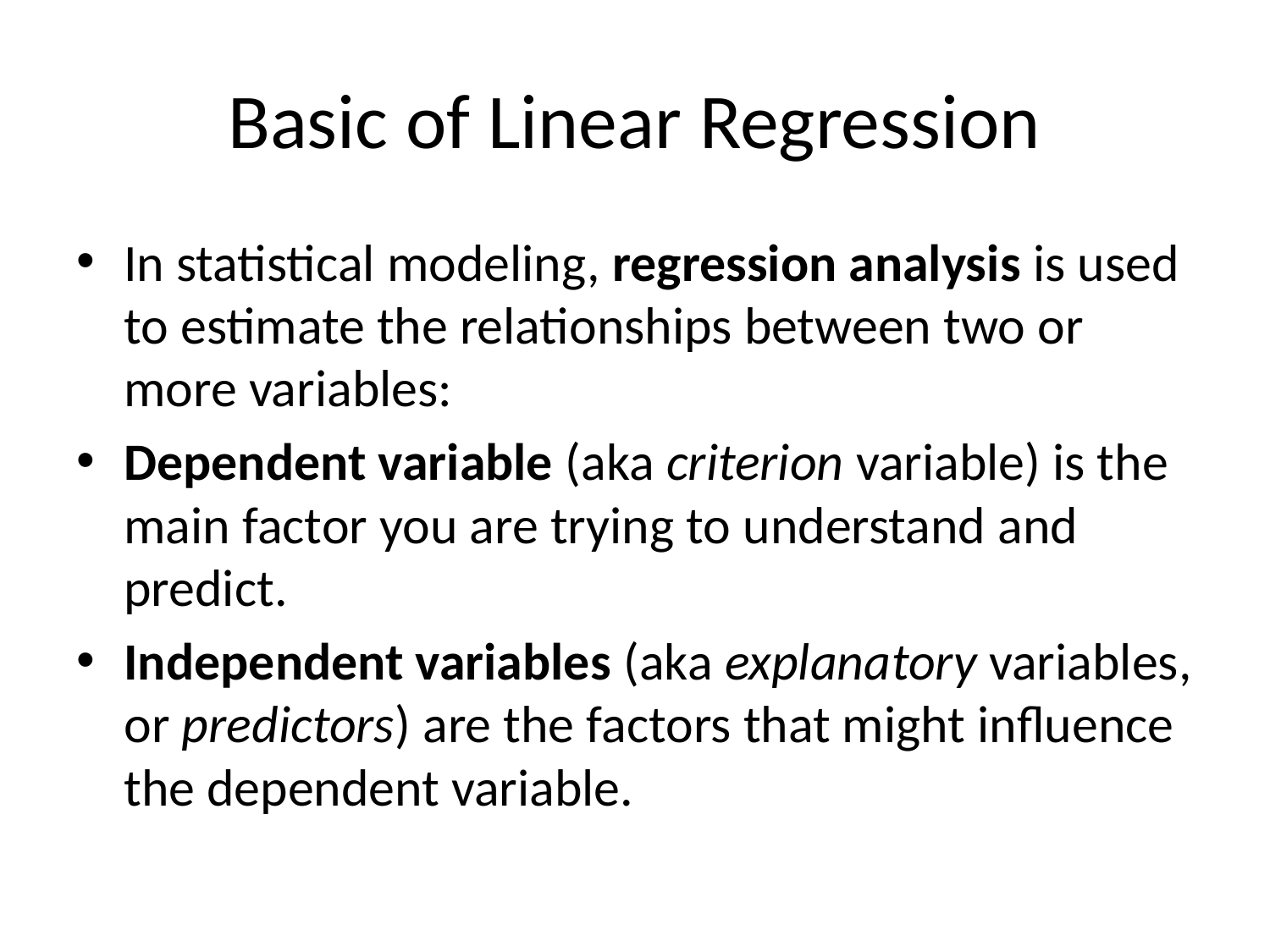

# Basic of Linear Regression
In statistical modeling, regression analysis is used to estimate the relationships between two or more variables:
Dependent variable (aka criterion variable) is the main factor you are trying to understand and predict.
Independent variables (aka explanatory variables, or predictors) are the factors that might influence the dependent variable.